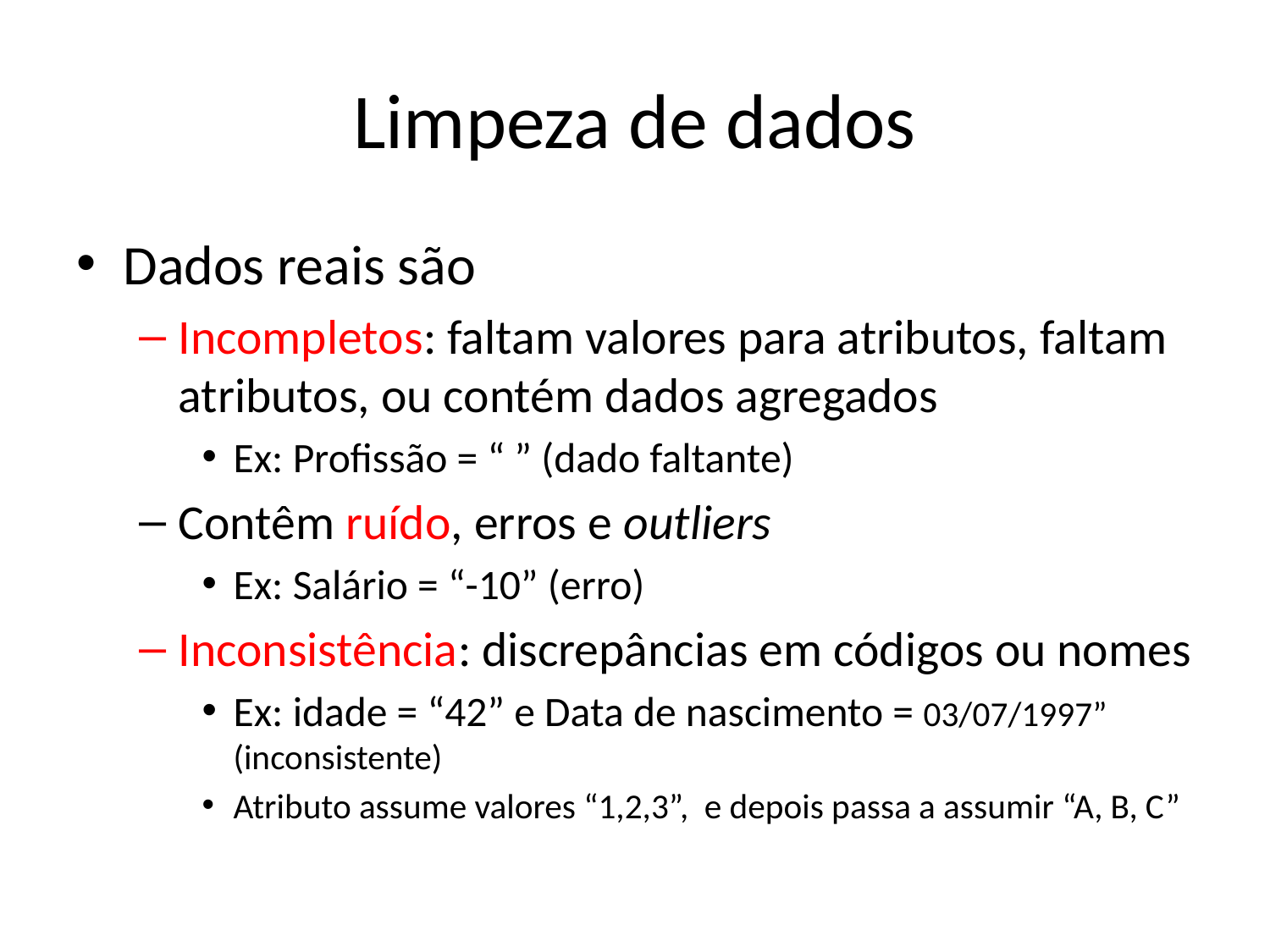

# Limpeza de dados
Dados reais são
Incompletos: faltam valores para atributos, faltam atributos, ou contém dados agregados
Ex: Profissão = “ ” (dado faltante)
Contêm ruído, erros e outliers
Ex: Salário = “-10” (erro)
Inconsistência: discrepâncias em códigos ou nomes
Ex: idade = “42” e Data de nascimento = 03/07/1997” (inconsistente)
Atributo assume valores “1,2,3”,  e depois passa a assumir “A, B, C”